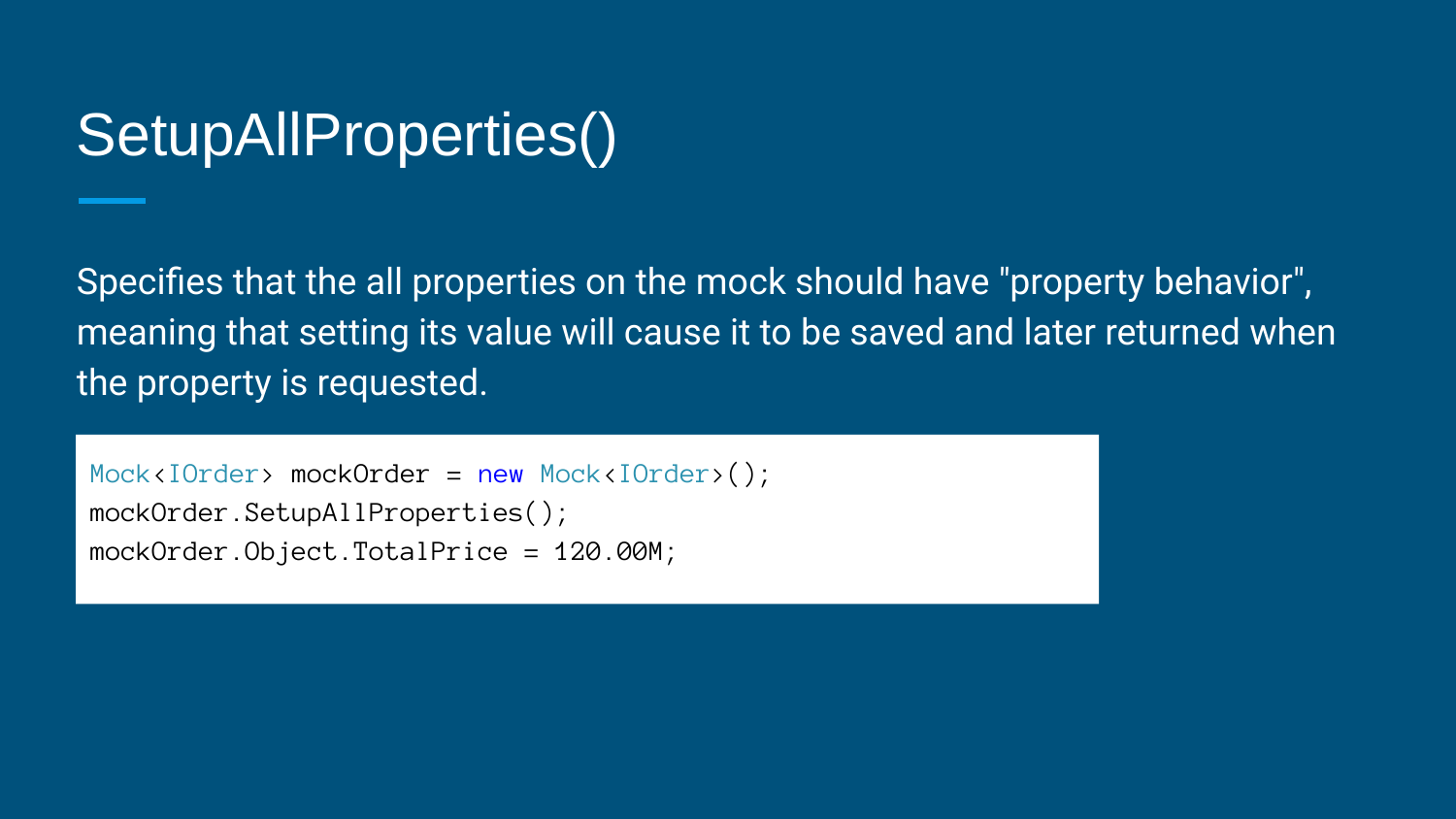

# SetupAllProperties()
Specifies that the all properties on the mock should have "property behavior", meaning that setting its value will cause it to be saved and later returned when the property is requested.

Mock<IOrder> mockOrder = new Mock<IOrder>();
mockOrder.SetupAllProperties();
mockOrder.Object.TotalPrice = 120.00M;